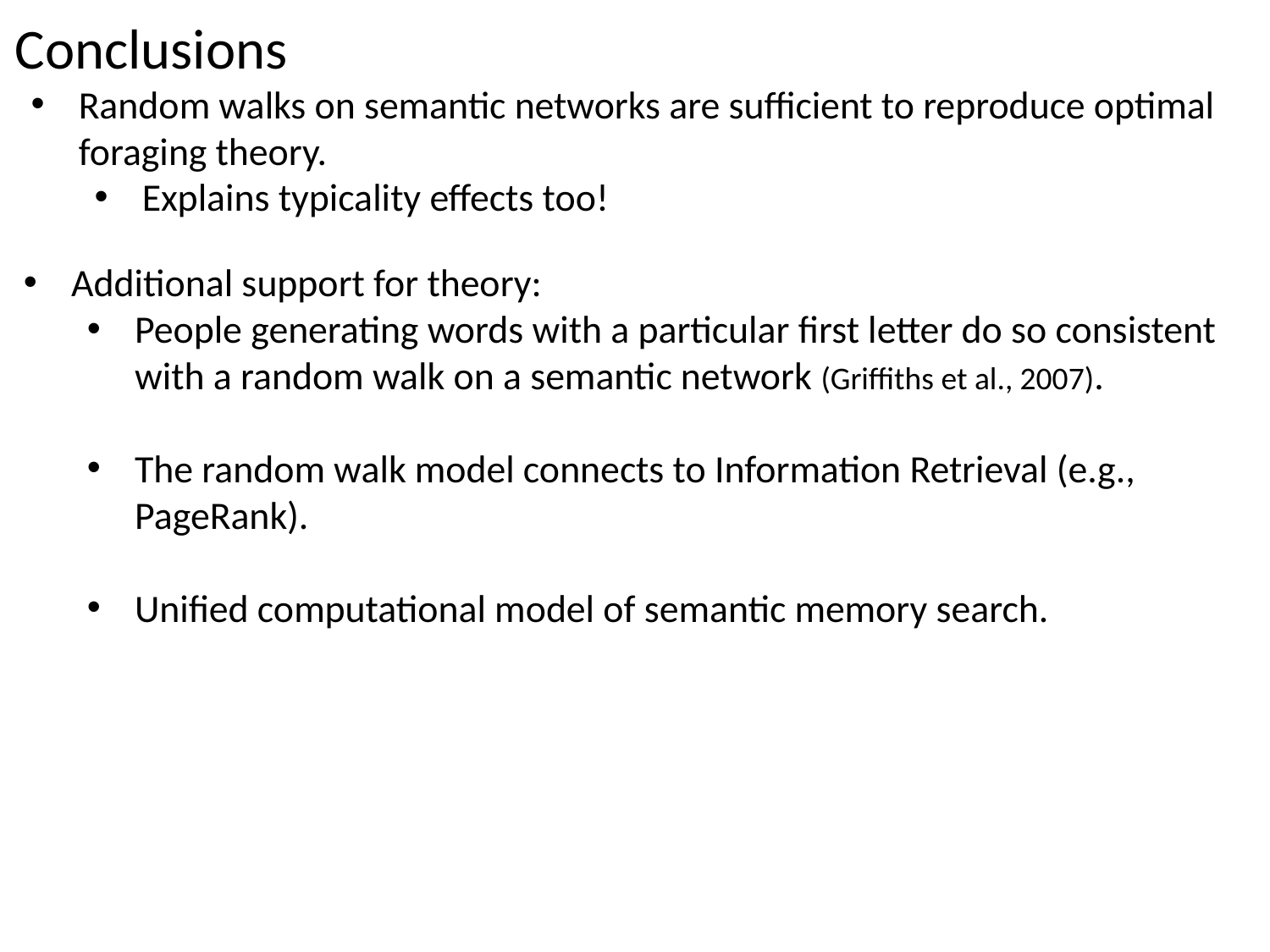

Conclusions
Random walks on semantic networks are sufficient to reproduce optimal foraging theory.
Explains typicality effects too!
Additional support for theory:
People generating words with a particular first letter do so consistent with a random walk on a semantic network (Griffiths et al., 2007).

The random walk model connects to Information Retrieval (e.g., PageRank).

Unified computational model of semantic memory search.